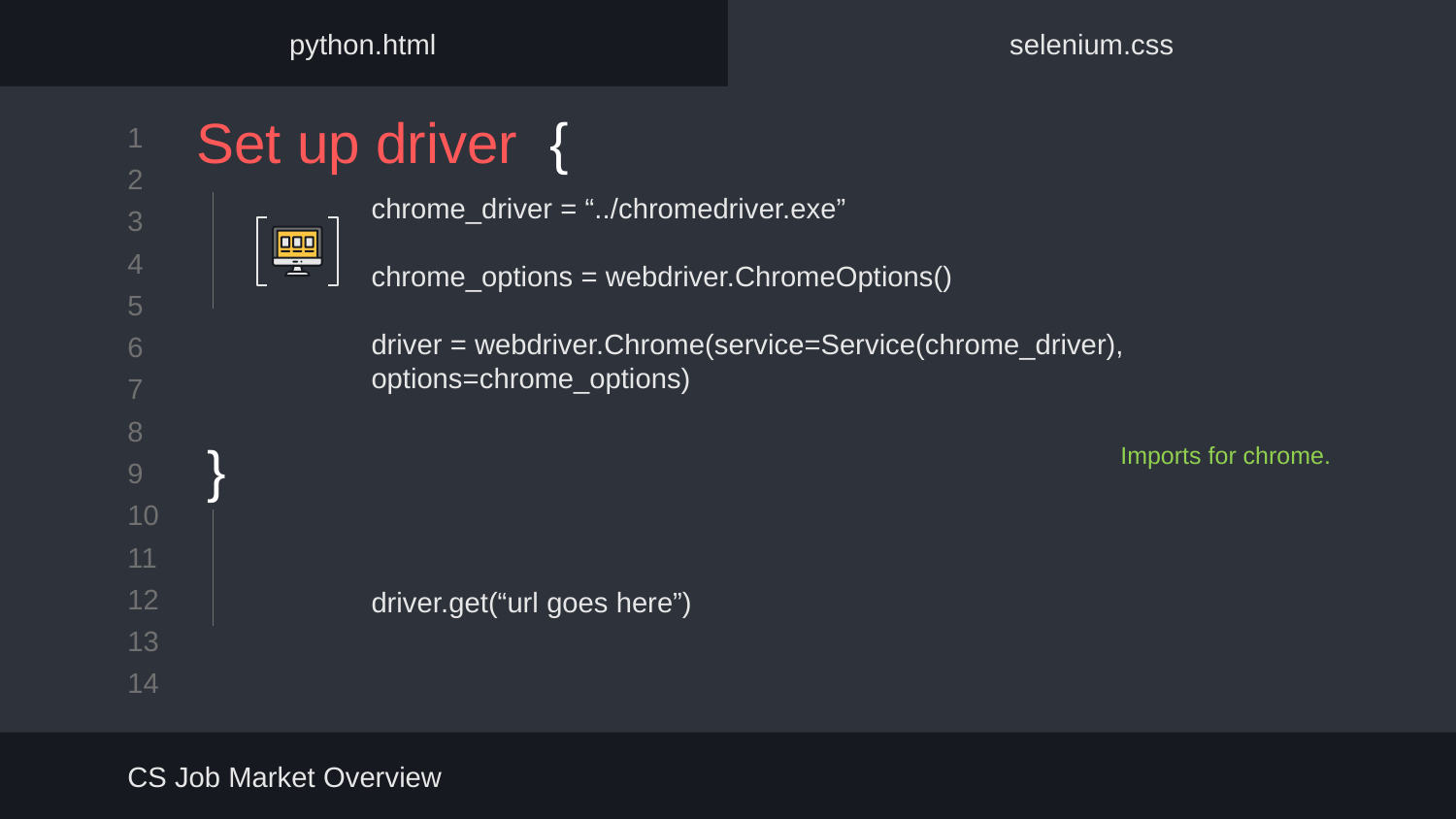

python.html
selenium.css
# Set up driver  {

chrome_driver = “../chromedriver.exe”

chrome_options = webdriver.ChromeOptions()

driver = webdriver.Chrome(service=Service(chrome_driver), options=chrome_options)

}

Imports for chrome.

driver.get(“url goes here”)

CS Job Market Overview